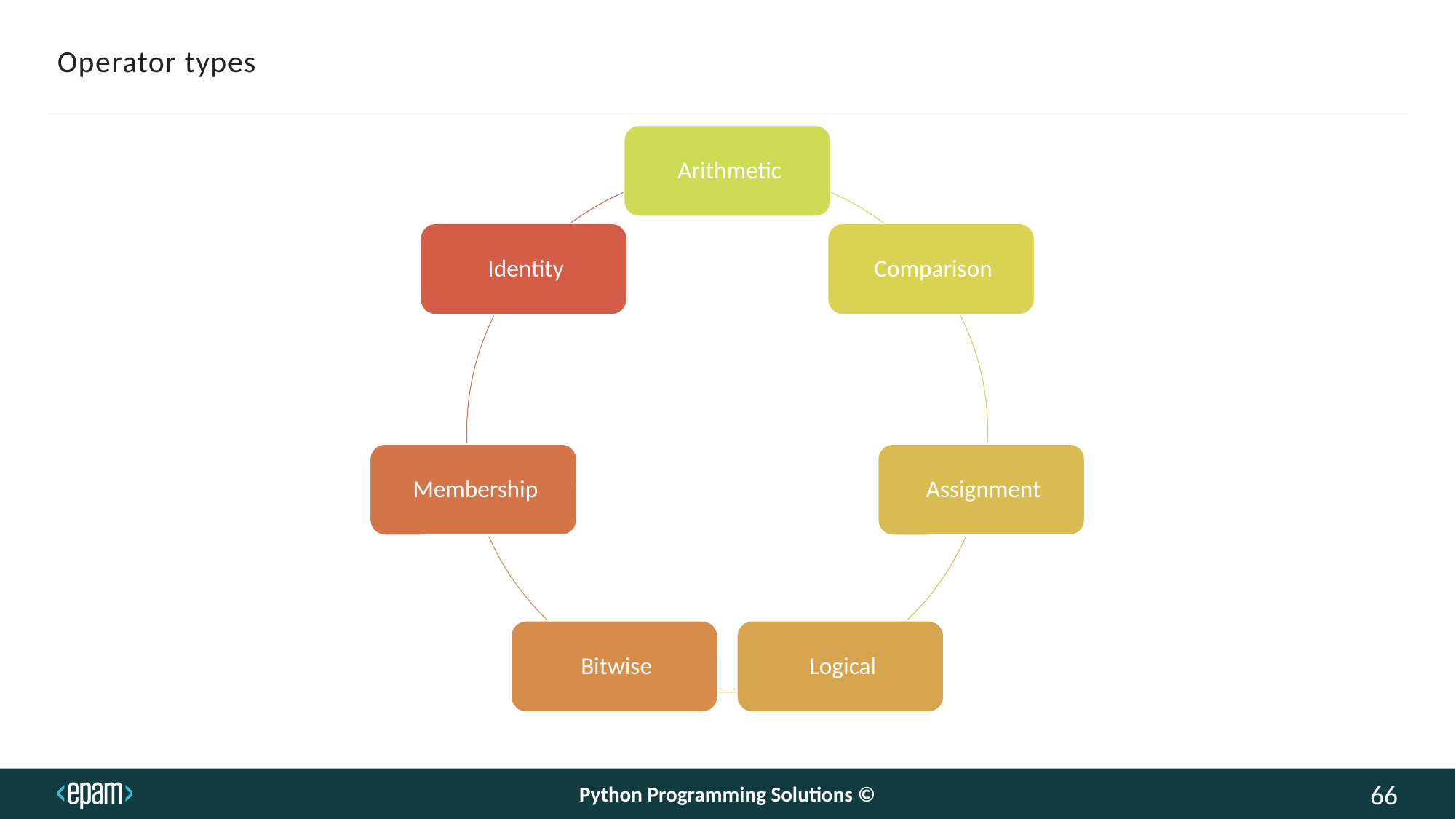

# Operator types
Arithmetic
Comparison
Assignment
Logical
Bitwise
Membership
Identity
Python Programming Solutions ©
66